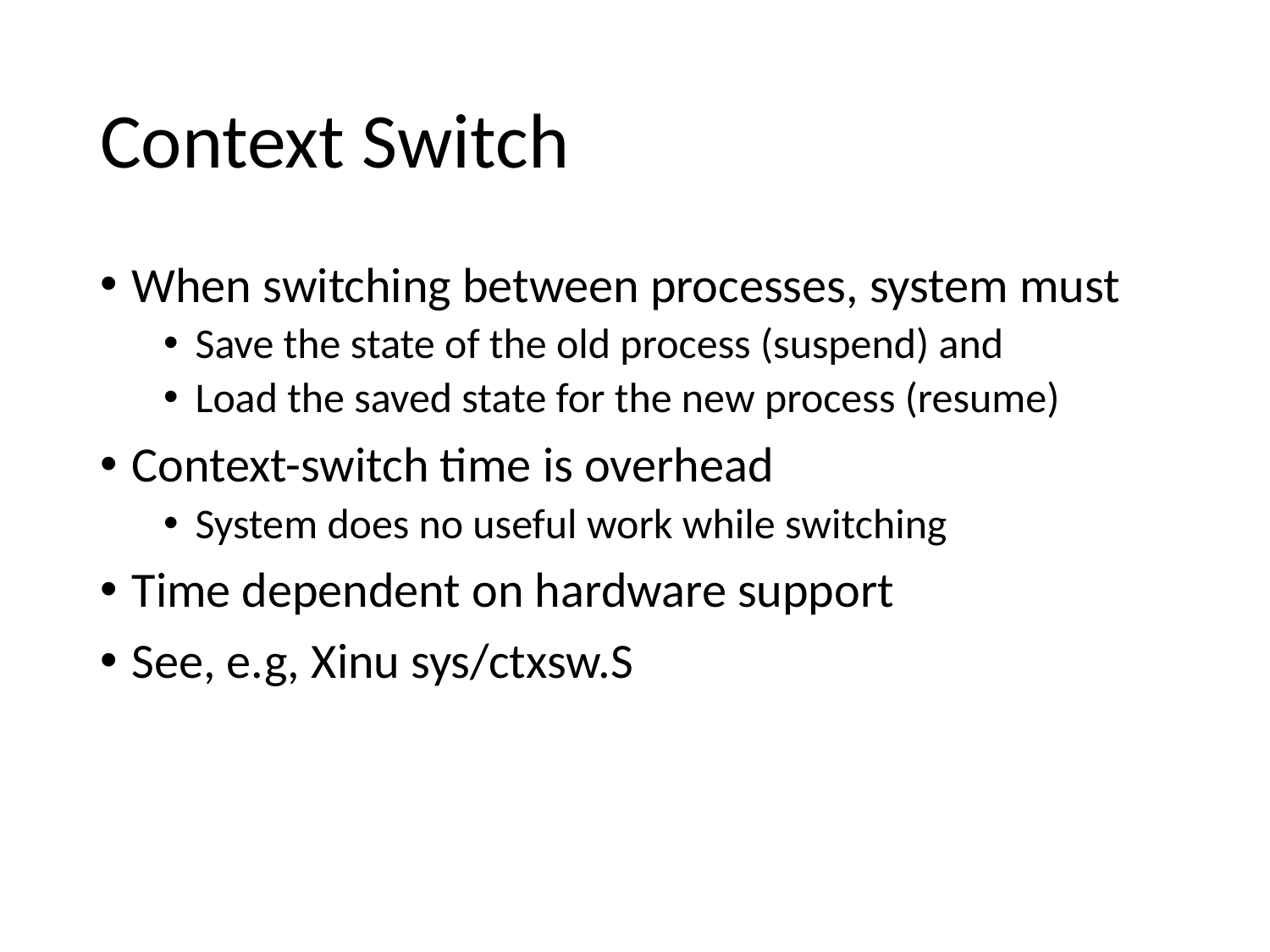

# Context Switch
When switching between processes, system must
Save the state of the old process (suspend) and
Load the saved state for the new process (resume)
Context-switch time is overhead
System does no useful work while switching
Time dependent on hardware support
See, e.g, Xinu sys/ctxsw.S